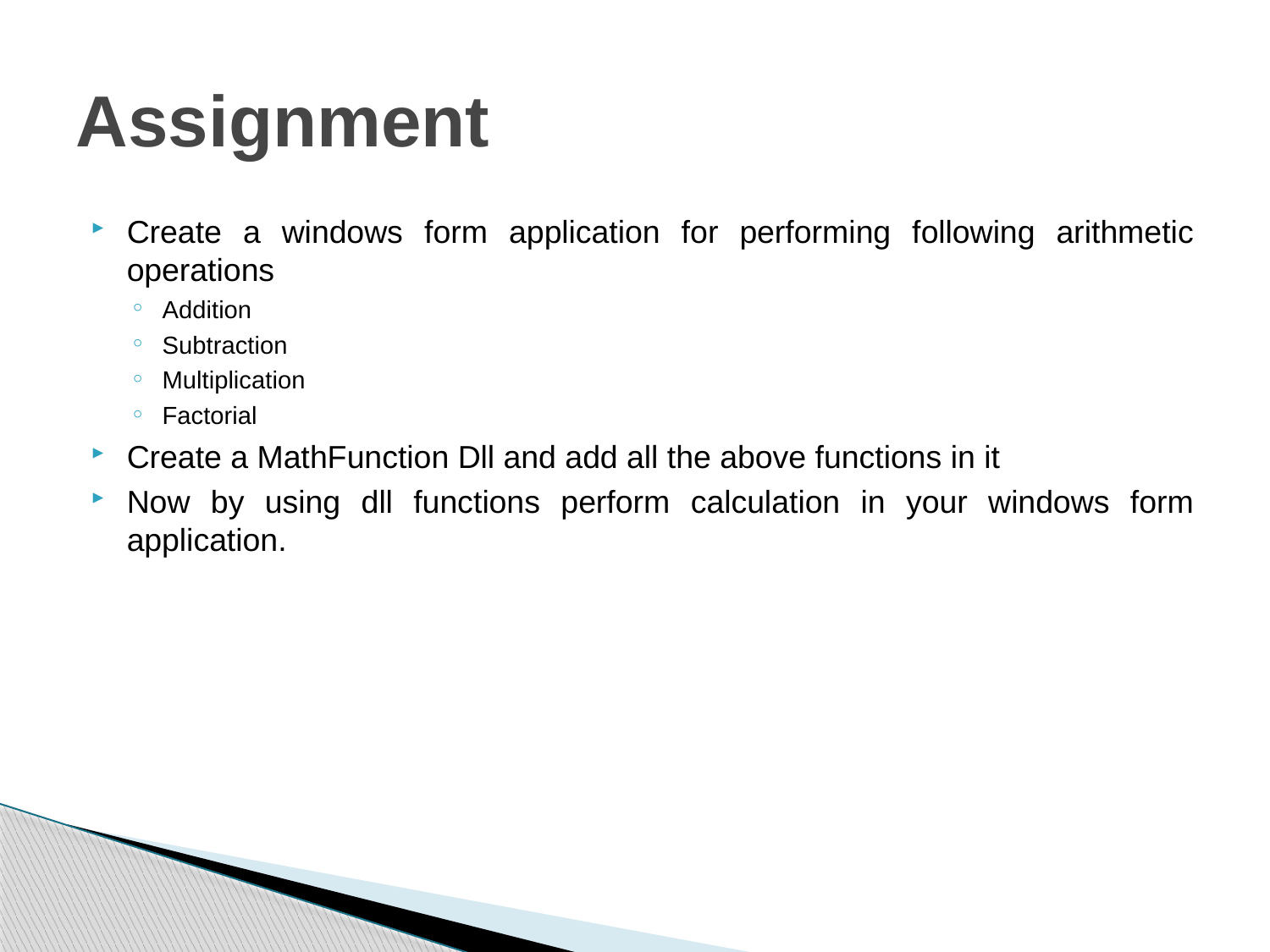

# Assignment
Create a windows form application for performing following arithmetic operations
Addition
Subtraction
Multiplication
Factorial
Create a MathFunction Dll and add all the above functions in it
Now by using dll functions perform calculation in your windows form application.